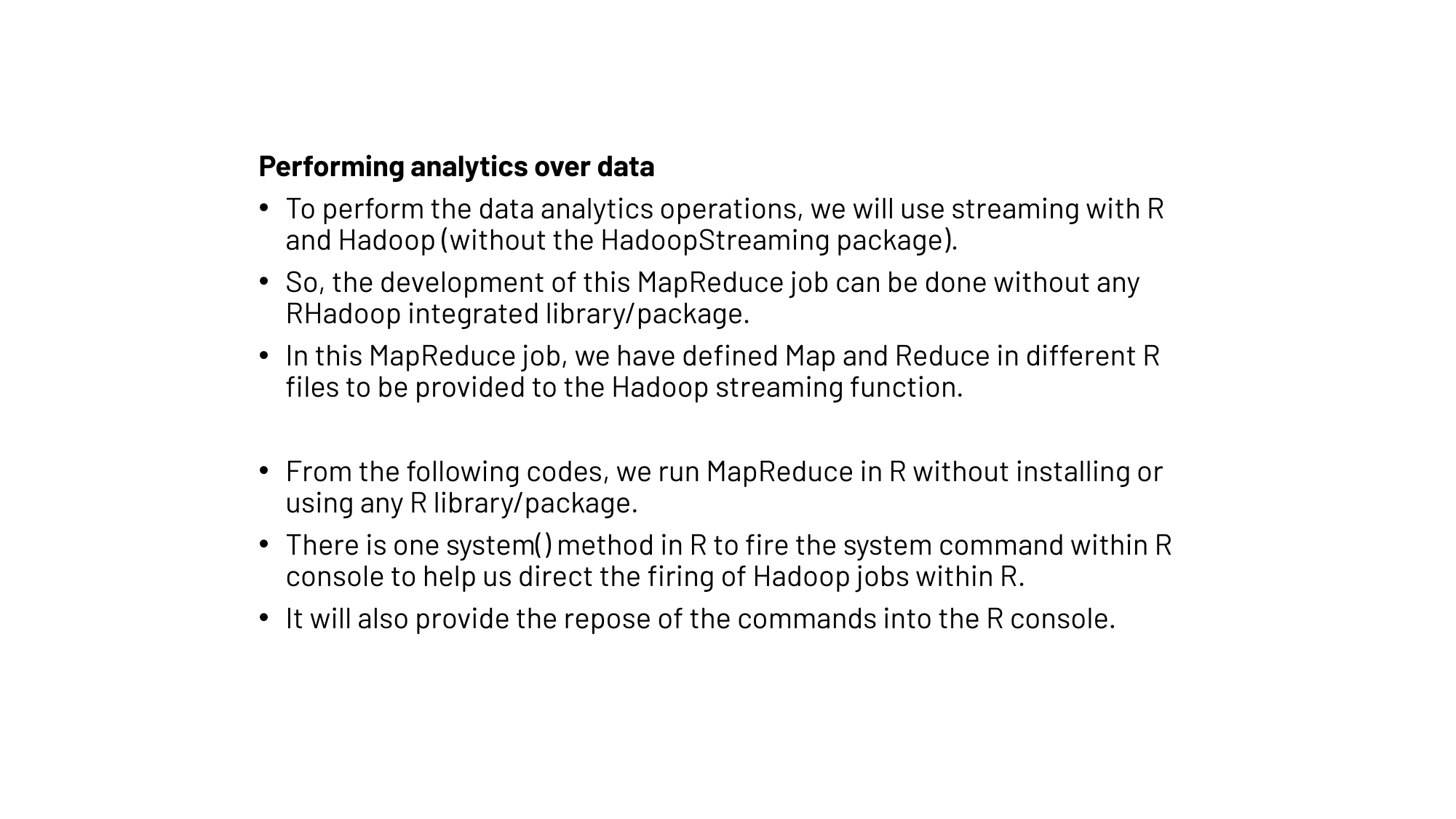

Performing analytics over data
To perform the data analytics operations, we will use streaming with R and Hadoop (without the HadoopStreaming package).
So, the development of this MapReduce job can be done without any RHadoop integrated library/package.
In this MapReduce job, we have defined Map and Reduce in different R files to be provided to the Hadoop streaming function.

From the following codes, we run MapReduce in R without installing or using any R library/package.
There is one system() method in R to fire the system command within R console to help us direct the firing of Hadoop jobs within R.
It will also provide the repose of the commands into the R console.